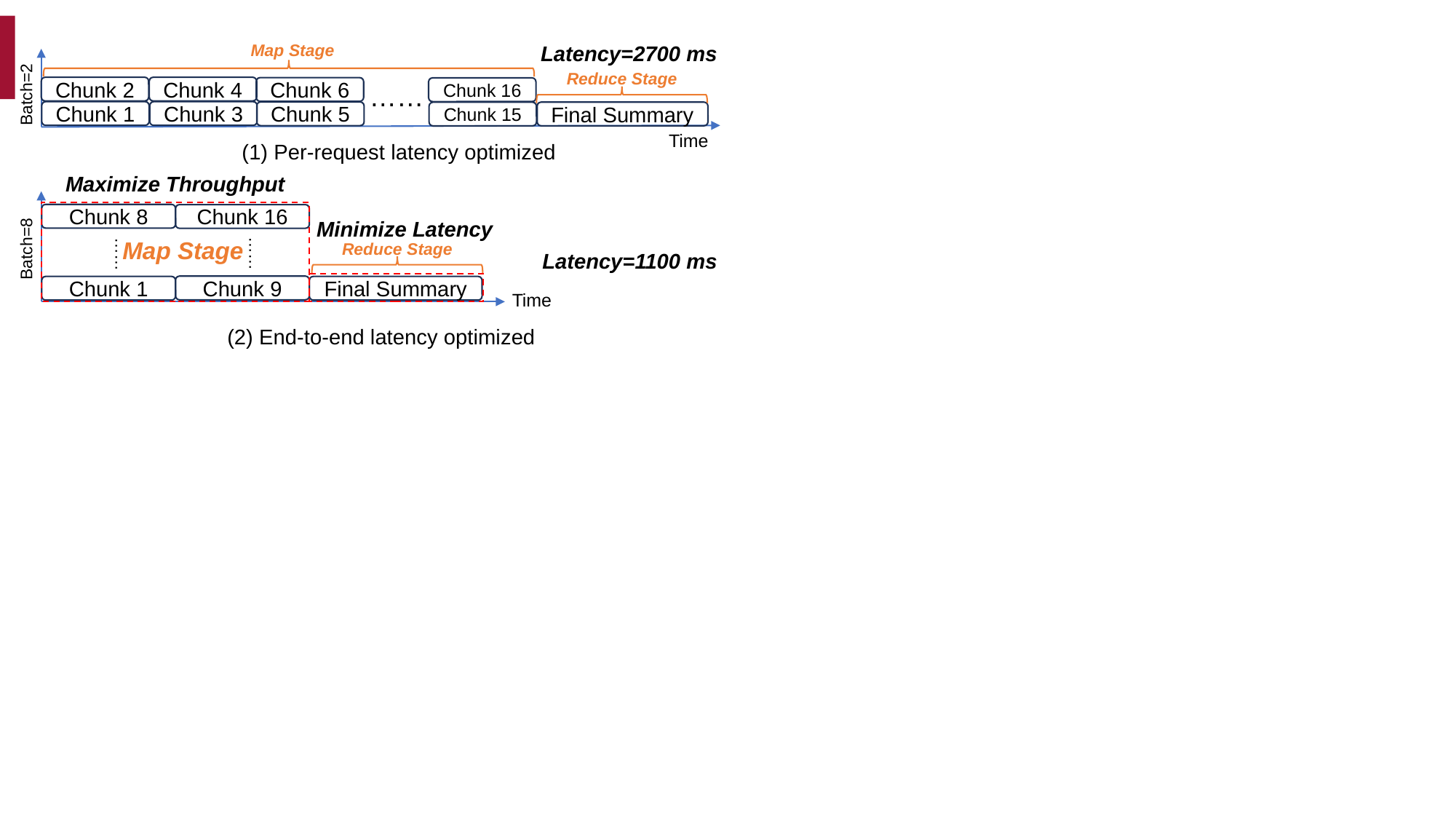

Map Stage
Latency=2700 ms
Reduce Stage
……
Chunk 2
Chunk 4
Chunk 6
Chunk 16
Batch=2
Chunk 1
Chunk 3
Chunk 5
Final Summary
Chunk 15
Time
(1) Per-request latency optimized
Maximize Throughput

Chunk 8
Chunk 16
Minimize Latency
Map Stage
Reduce Stage
Batch=8
……
……
Latency=1100 ms

Chunk 9
Chunk 1
Final Summary
Time
(2) End-to-end latency optimized